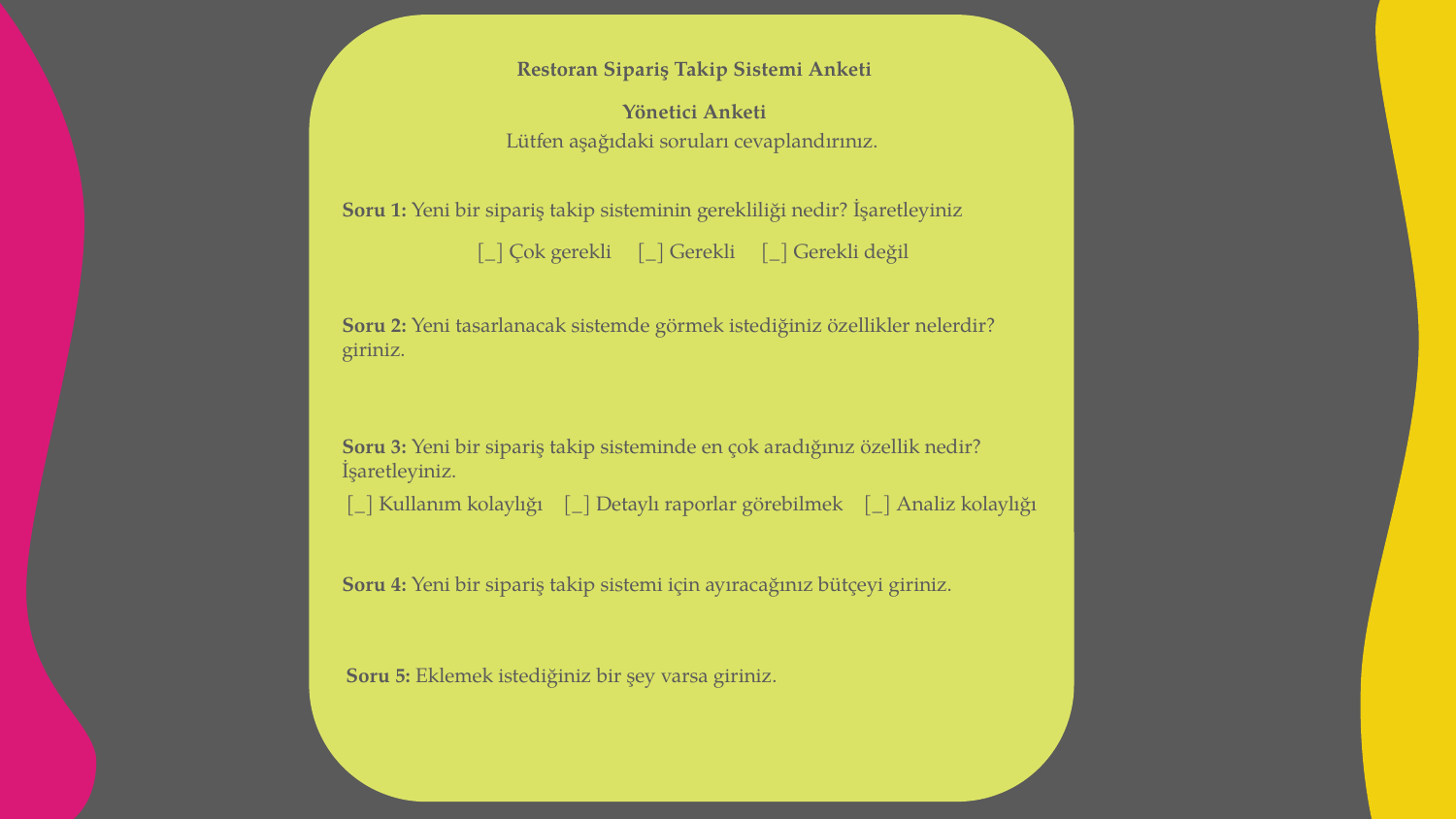

Restoran Sipariş Takip Sistemi Anketi
Yönetici Anketi
Lütfen aşağıdaki soruları cevaplandırınız.
Soru 1: Yeni bir sipariş takip sisteminin gerekliliği nedir? İşaretleyiniz
[_] Çok gerekli     [_] Gerekli     [_] Gerekli değil
Soru 2: Yeni tasarlanacak sistemde görmek istediğiniz özellikler nelerdir? giriniz.
Soru 3: Yeni bir sipariş takip sisteminde en çok aradığınız özellik nedir? İşaretleyiniz.
[_] Kullanım kolaylığı    [_] Detaylı raporlar görebilmek    [_] Analiz kolaylığı
Soru 4: Yeni bir sipariş takip sistemi için ayıracağınız bütçeyi giriniz.
Soru 5: Eklemek istediğiniz bir şey varsa giriniz.